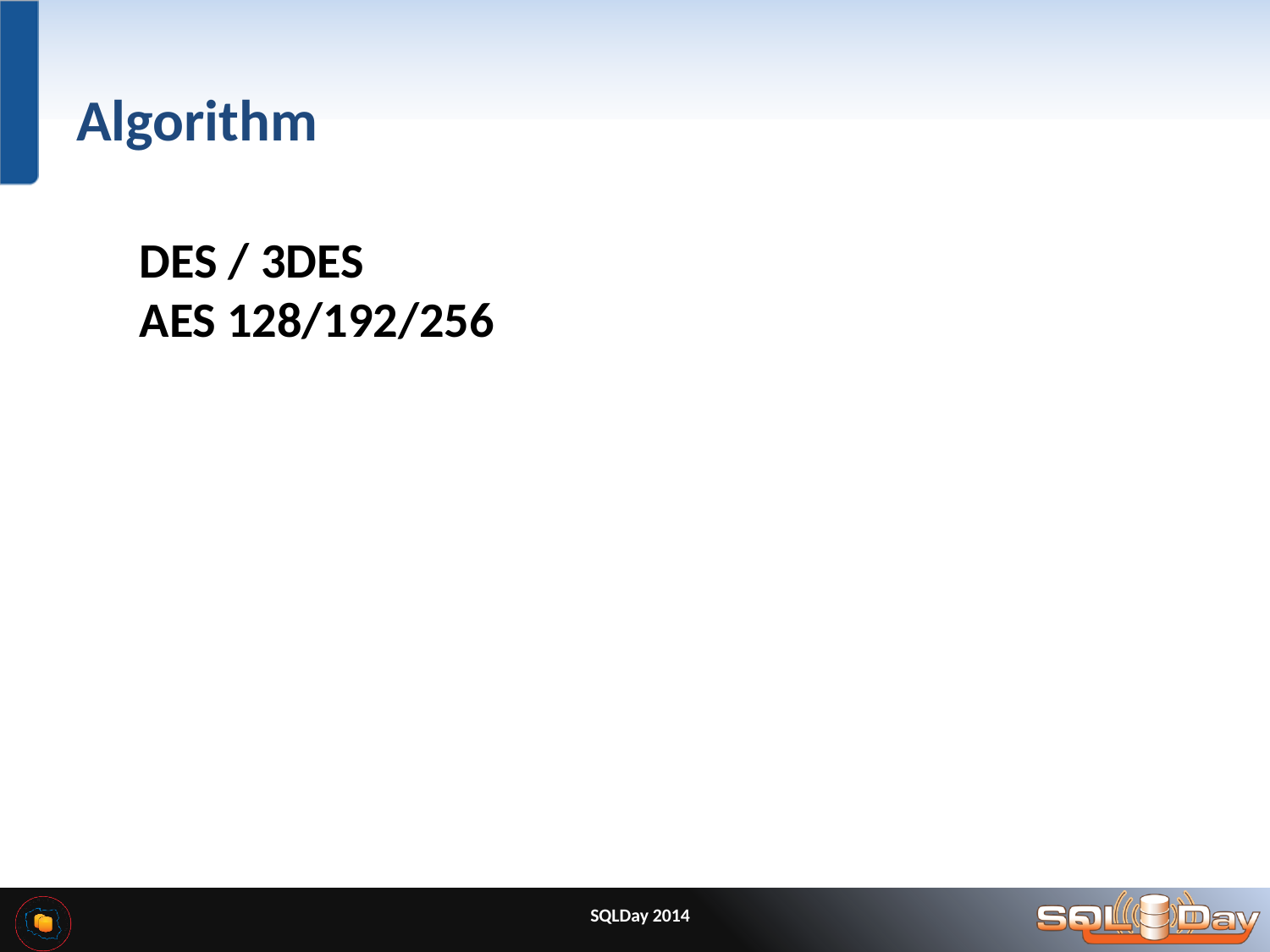

# Algorithm
DES / 3DES
AES 128/192/256

SQLDay 2014